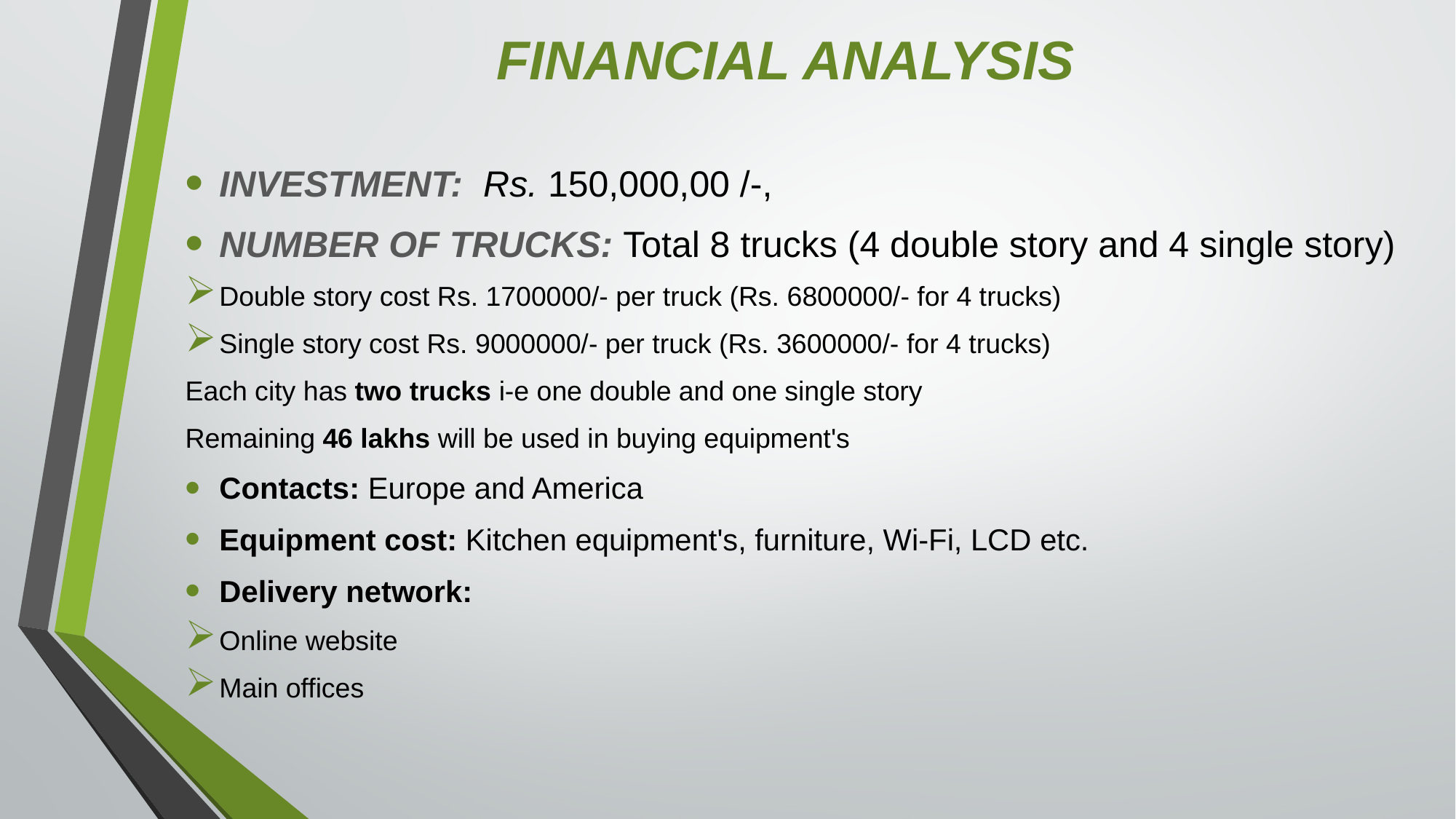

# FINANCIAL ANALYSIS
INVESTMENT:  Rs. 150,000,00 /-,
NUMBER OF TRUCKS: Total 8 trucks (4 double story and 4 single story)
Double story cost Rs. 1700000/- per truck (Rs. 6800000/- for 4 trucks)
Single story cost Rs. 9000000/- per truck (Rs. 3600000/- for 4 trucks)
Each city has two trucks i-e one double and one single story
Remaining 46 lakhs will be used in buying equipment's
Contacts: Europe and America
Equipment cost: Kitchen equipment's, furniture, Wi-Fi, LCD etc.
Delivery network:
Online website
Main offices